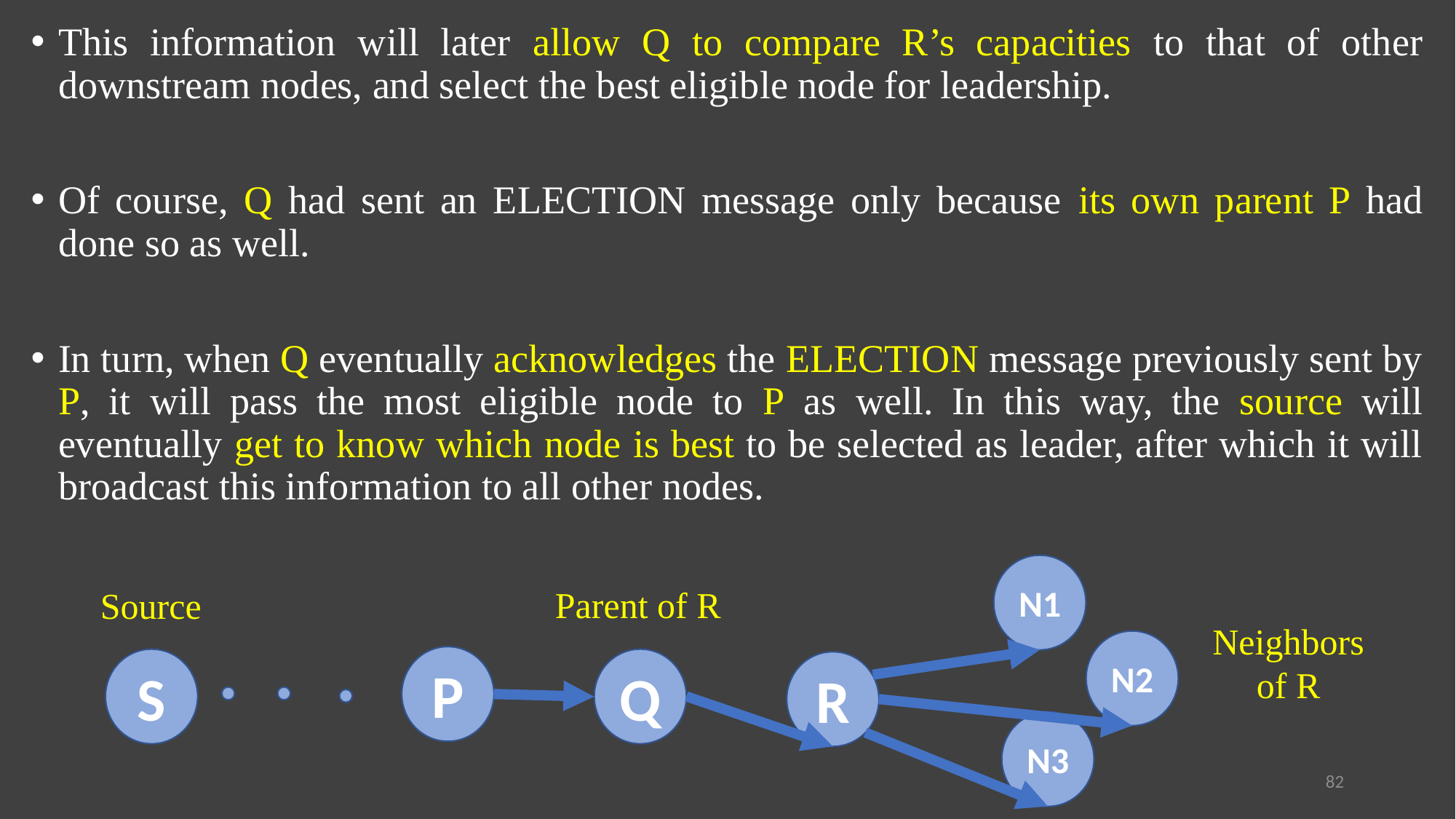

This information will later allow Q to compare R’s capacities to that of other downstream nodes, and select the best eligible node for leadership.

Of course, Q had sent an ELECTION message only because its own parent P had done so as well.

In turn, when Q eventually acknowledges the ELECTION message previously sent by P, it will pass the most eligible node to P as well. In this way, the source will eventually get to know which node is best to be selected as leader, after which it will broadcast this information to all other nodes.

N1
Parent of R
Source
Neighbors of R
N2
P
S
Q
R

N3
82